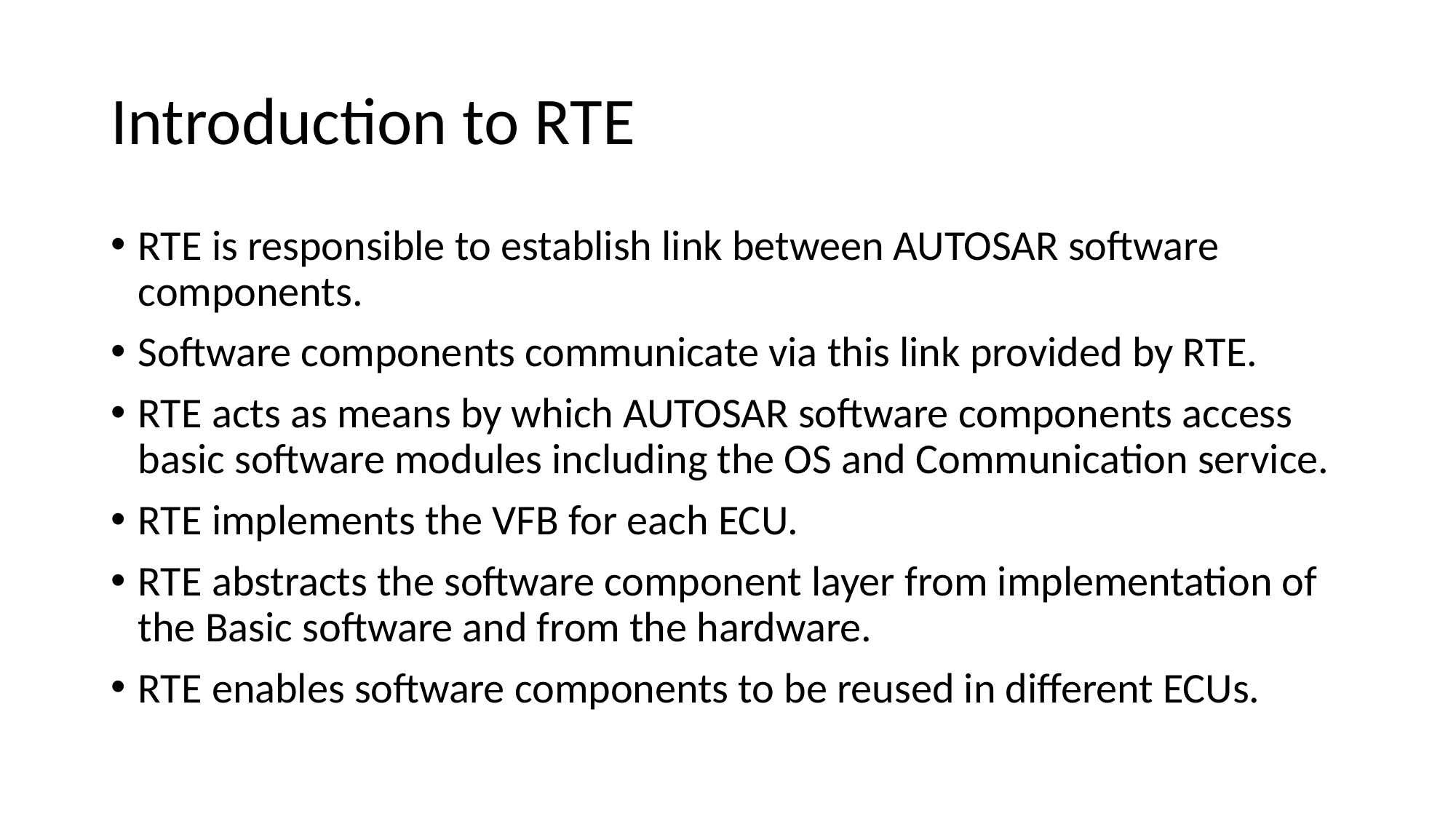

# Introduction to RTE
RTE is responsible to establish link between AUTOSAR software components.
Software components communicate via this link provided by RTE.
RTE acts as means by which AUTOSAR software components access basic software modules including the OS and Communication service.
RTE implements the VFB for each ECU.
RTE abstracts the software component layer from implementation of the Basic software and from the hardware.
RTE enables software components to be reused in different ECUs.